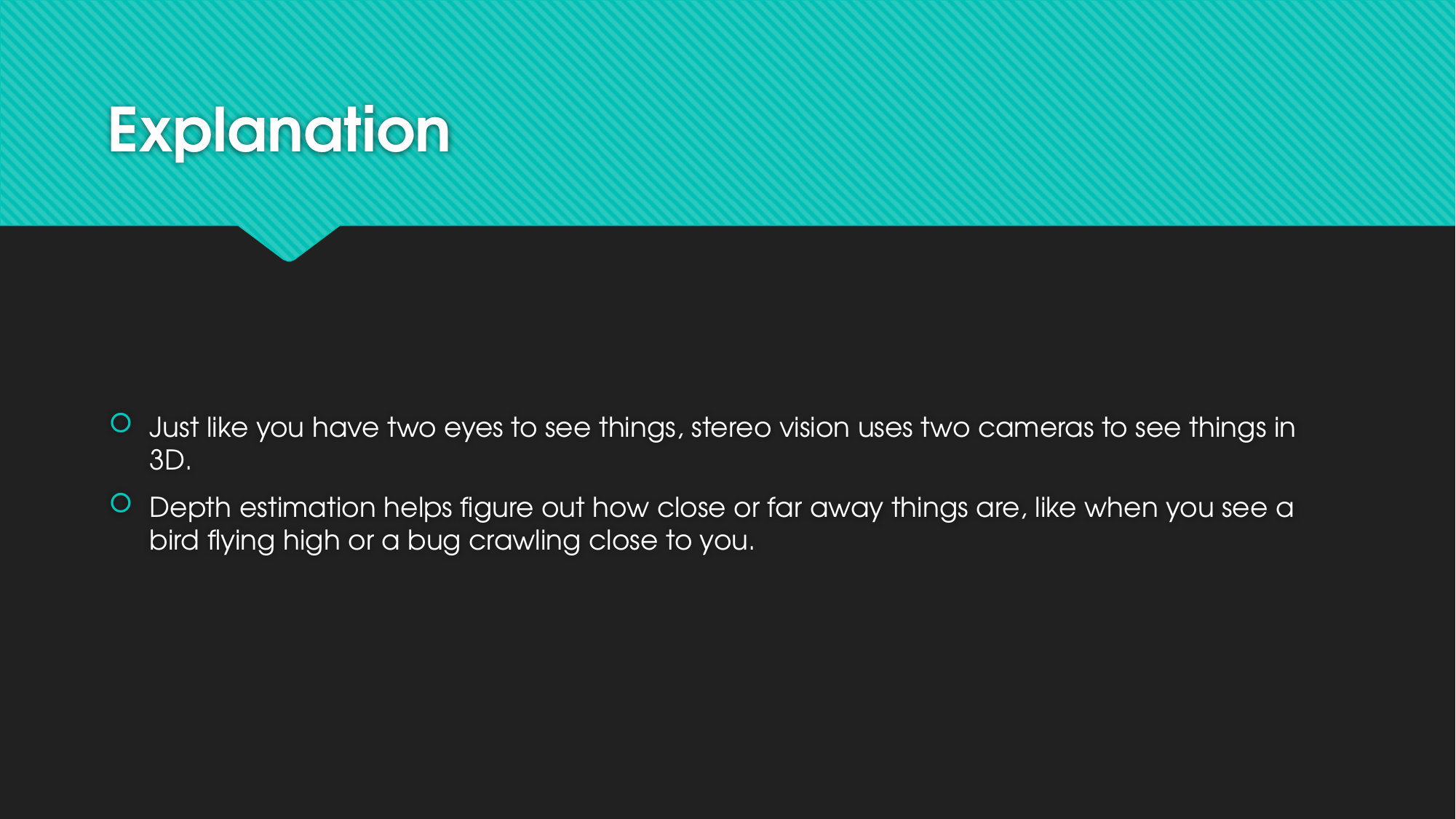

# Explanation
Just like you have two eyes to see things, stereo vision uses two cameras to see things in 3D.
Depth estimation helps figure out how close or far away things are, like when you see a bird flying high or a bug crawling close to you.